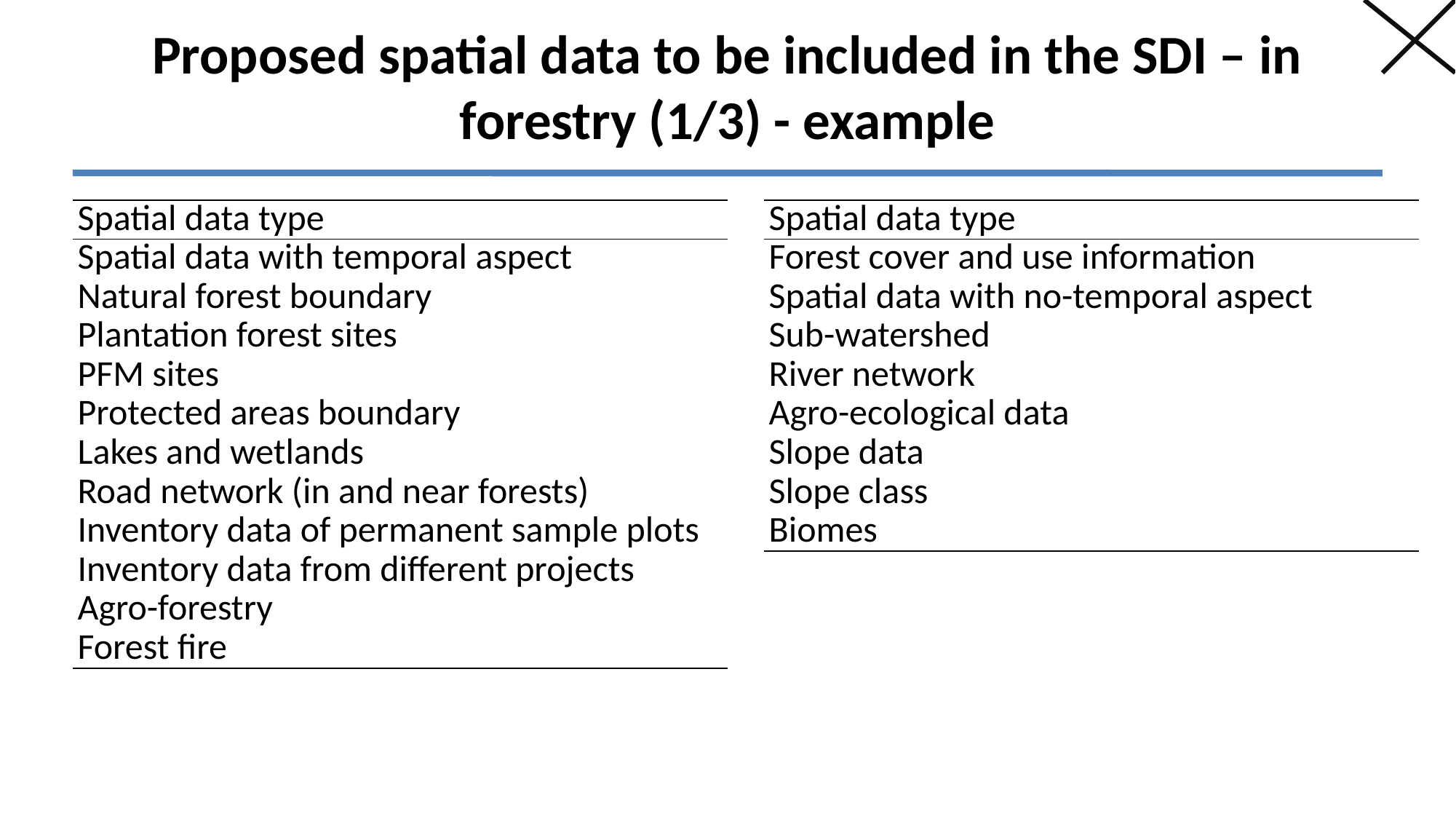

# Proposed spatial data to be included in the SDI – in forestry (1/3) - example
| Spatial data type |
| --- |
| Spatial data with temporal aspect |
| Natural forest boundary |
| Plantation forest sites |
| PFM sites |
| Protected areas boundary |
| Lakes and wetlands |
| Road network (in and near forests) |
| Inventory data of permanent sample plots |
| Inventory data from different projects |
| Agro-forestry |
| Forest fire |
| Spatial data type |
| --- |
| Forest cover and use information |
| Spatial data with no-temporal aspect |
| Sub-watershed |
| River network |
| Agro-ecological data |
| Slope data |
| Slope class |
| Biomes |